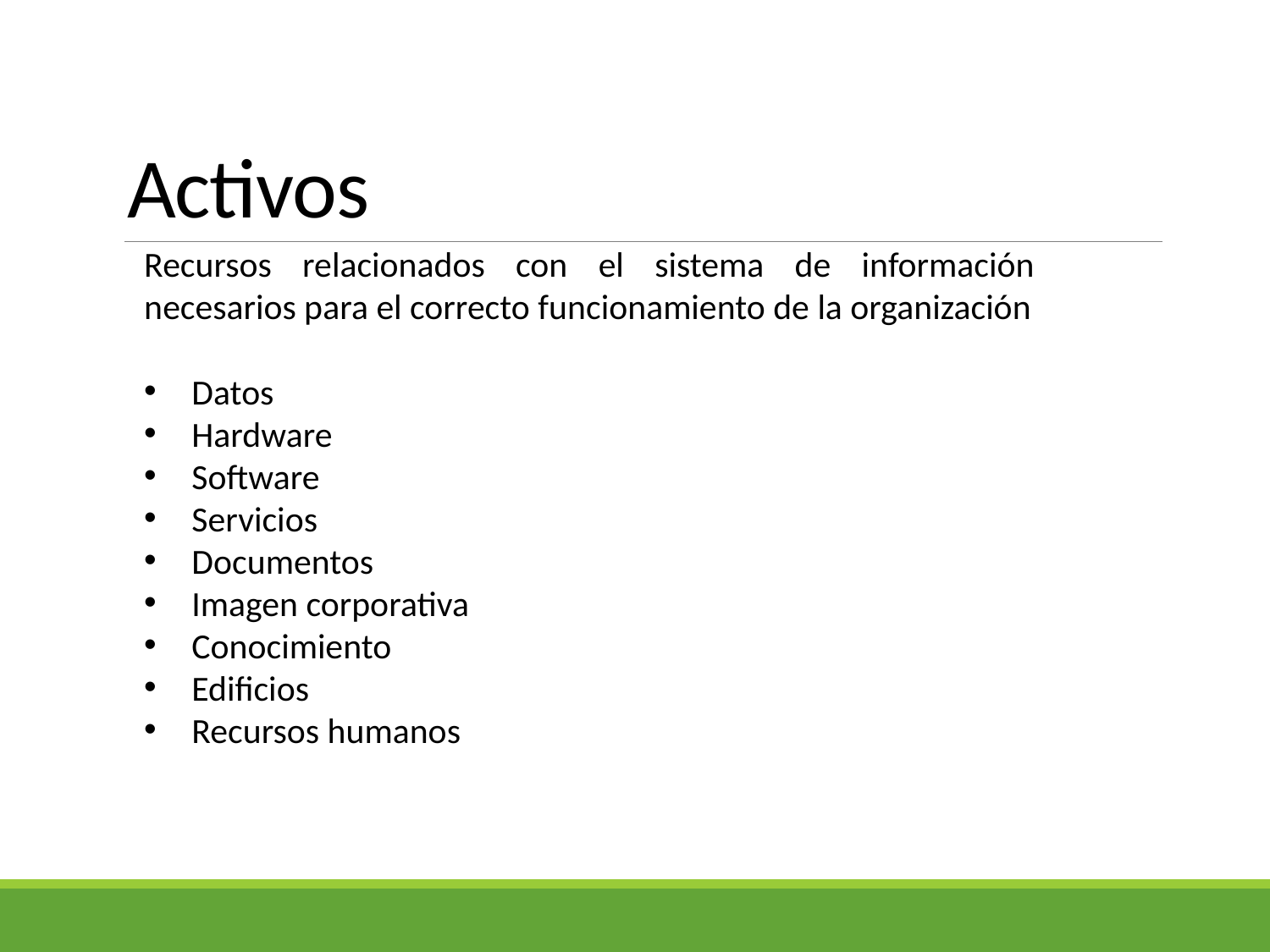

# Activos
Recursos relacionados con el sistema de información necesarios para el correcto funcionamiento de la organización

Datos
Hardware
Software
Servicios
Documentos
Imagen corporativa
Conocimiento
Edificios
Recursos humanos